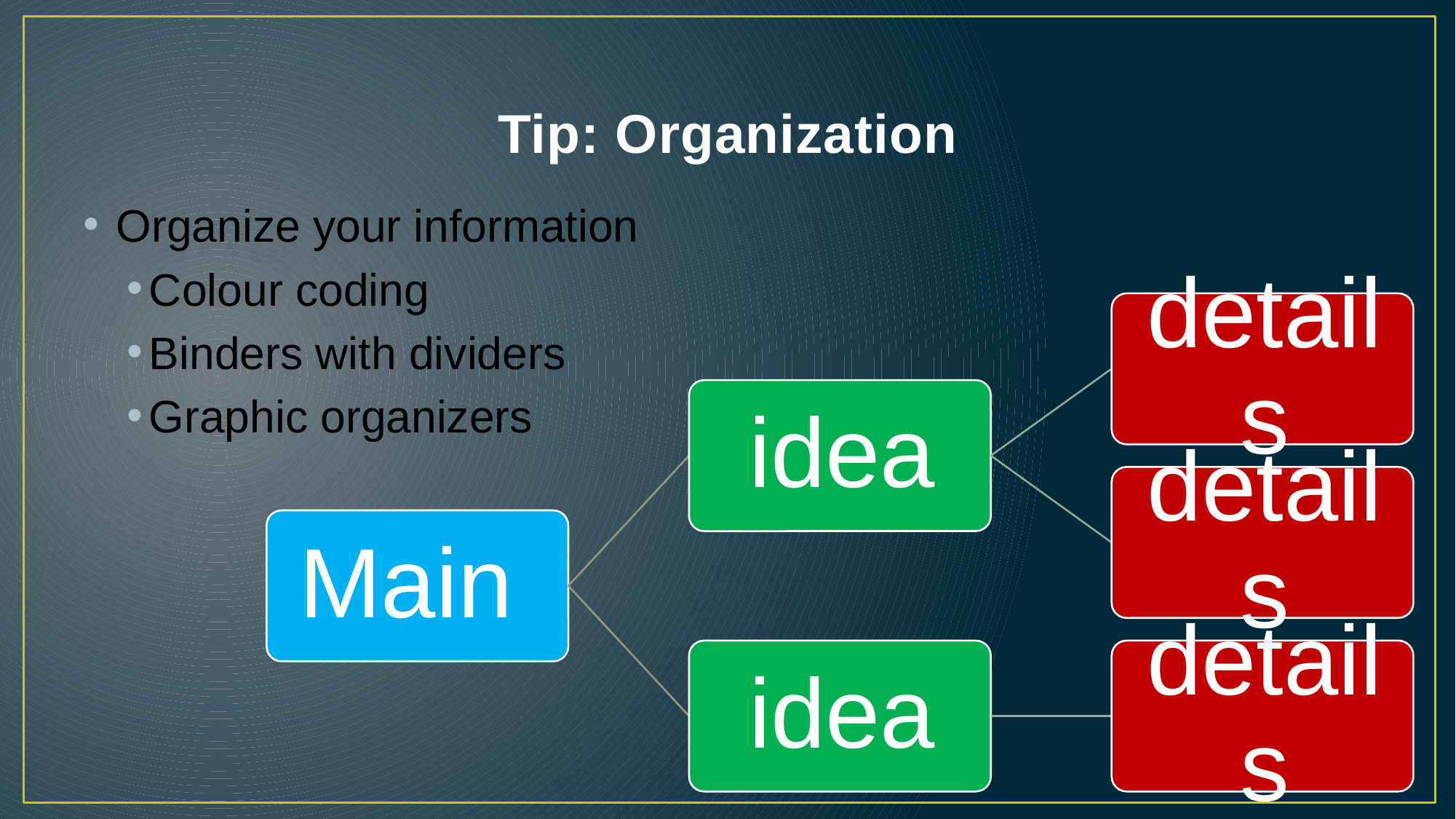

# Tip: Organization
Organize your information
Colour coding
Binders with dividers
Graphic organizers

Main

idea

details

details

idea

details